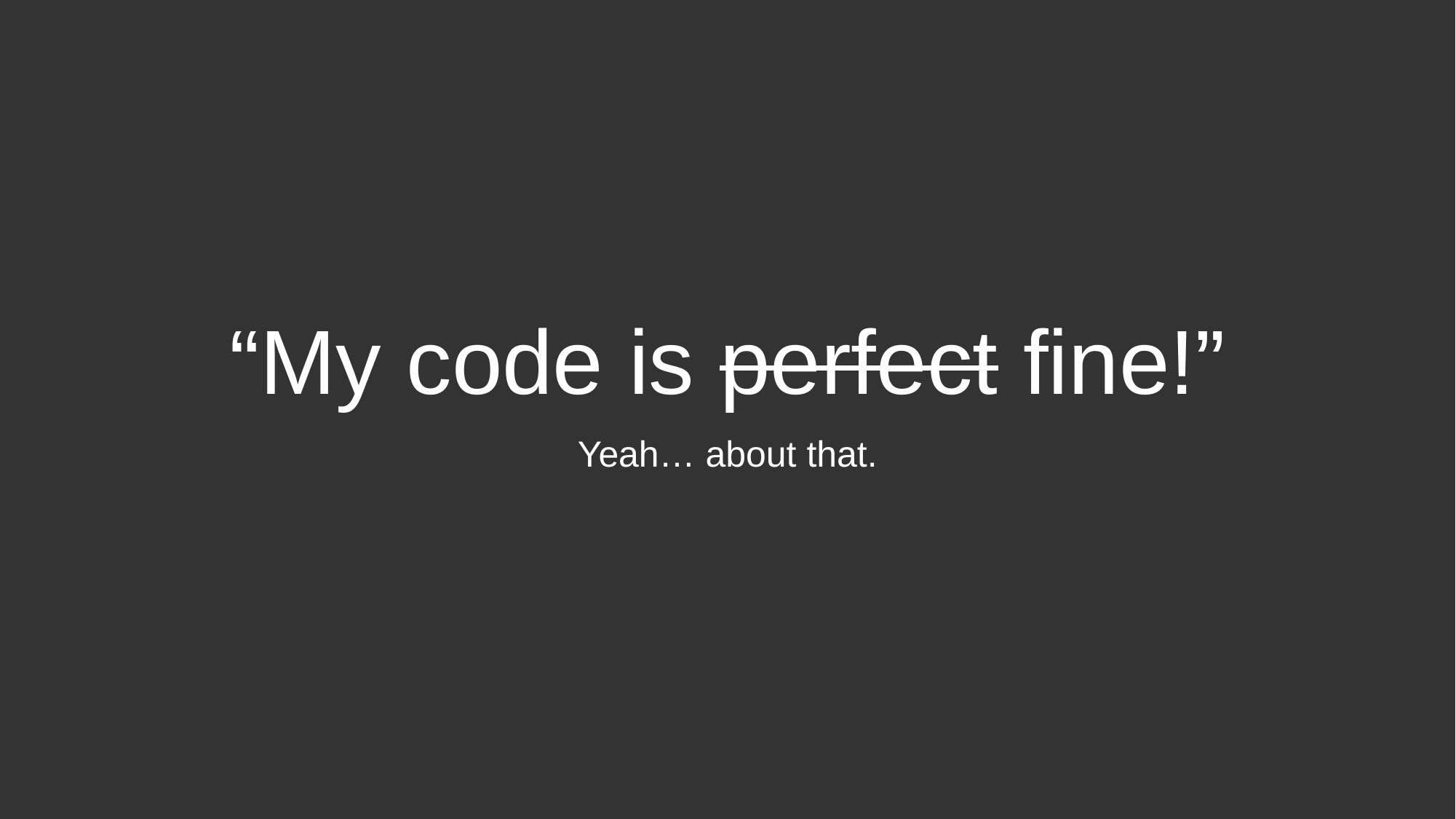

# “My code is perfect fine!”
Yeah… about that.